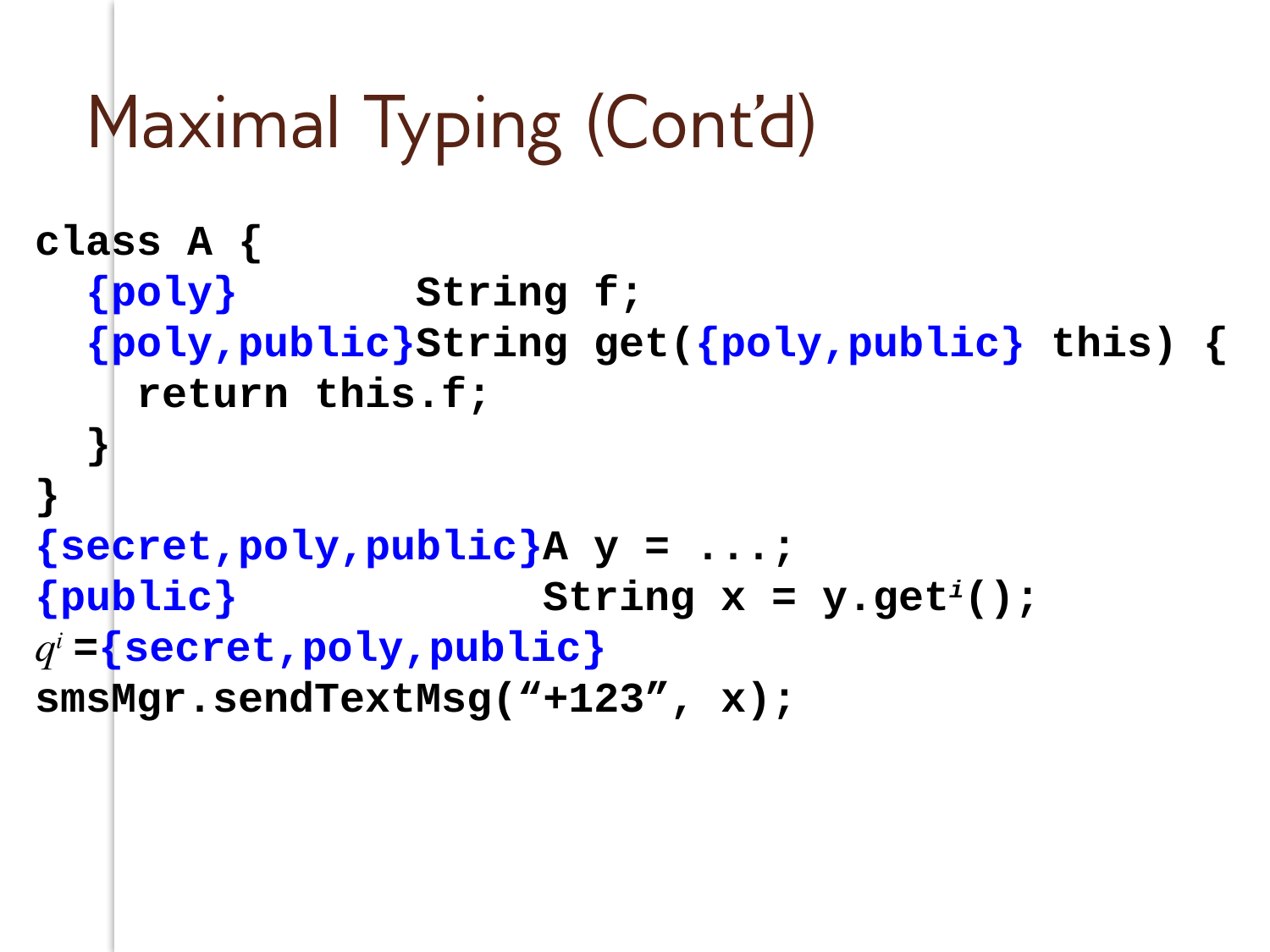

# Maximal Typing (Cont’d)
class A {
  {poly}       String f;
  {poly,public}String get({poly,public} this) {
    return this.f;
  }
}
{secret,poly,public}A y = ...;
{public}            String x = y.geti();
qi ={secret,poly,public}
smsMgr.sendTextMsg(“+123”, x);